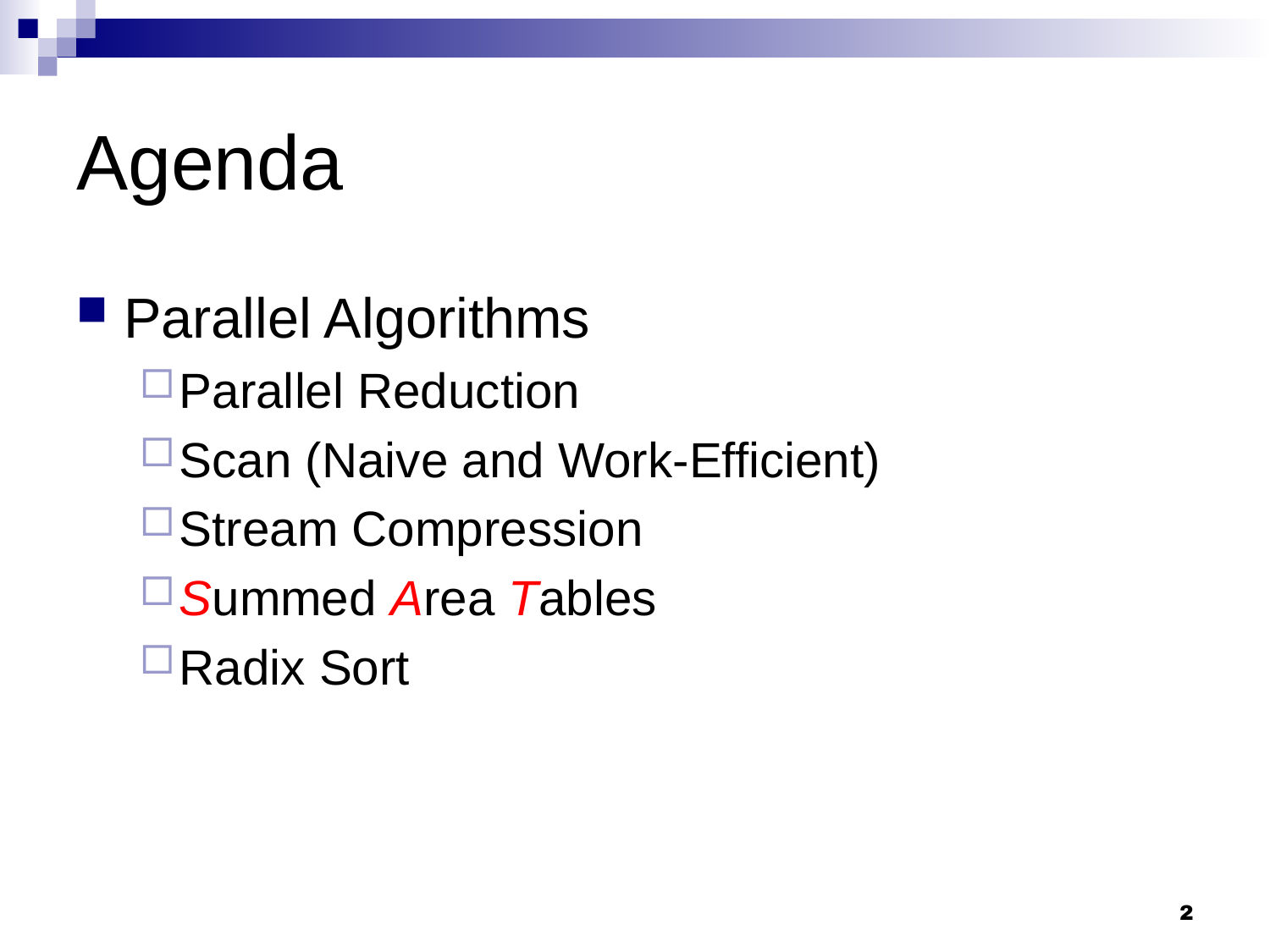

# Agenda
Parallel Algorithms
Parallel Reduction
Scan (Naive and Work-Efficient)
Stream Compression
Summed Area Tables
Radix Sort

2